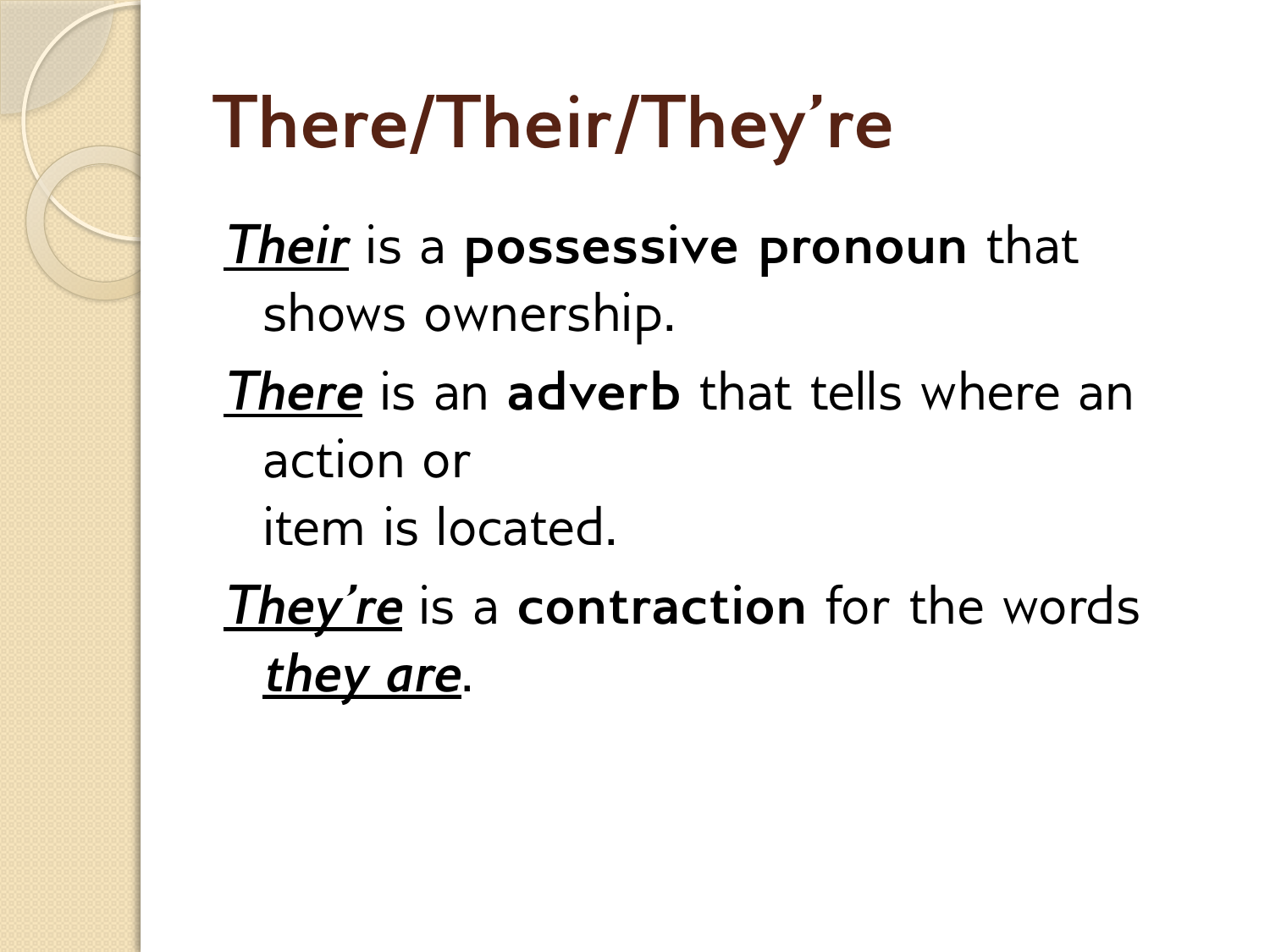

# There/Their/They’re
Their is a possessive pronoun that shows ownership.
There is an adverb that tells where an action or
item is located.
They’re is a contraction for the words they are.